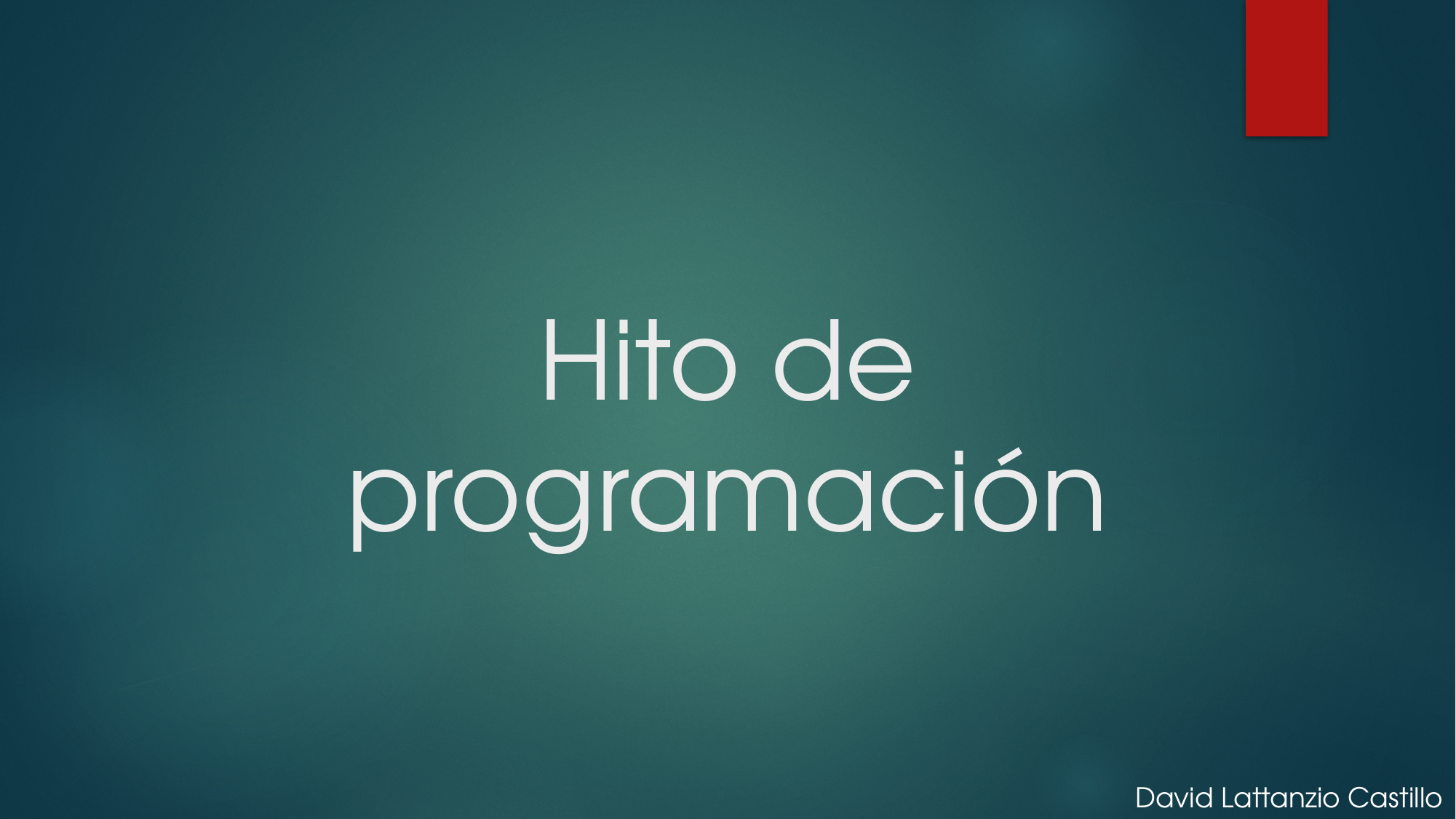

# Hito de programación
David Lattanzio Castillo